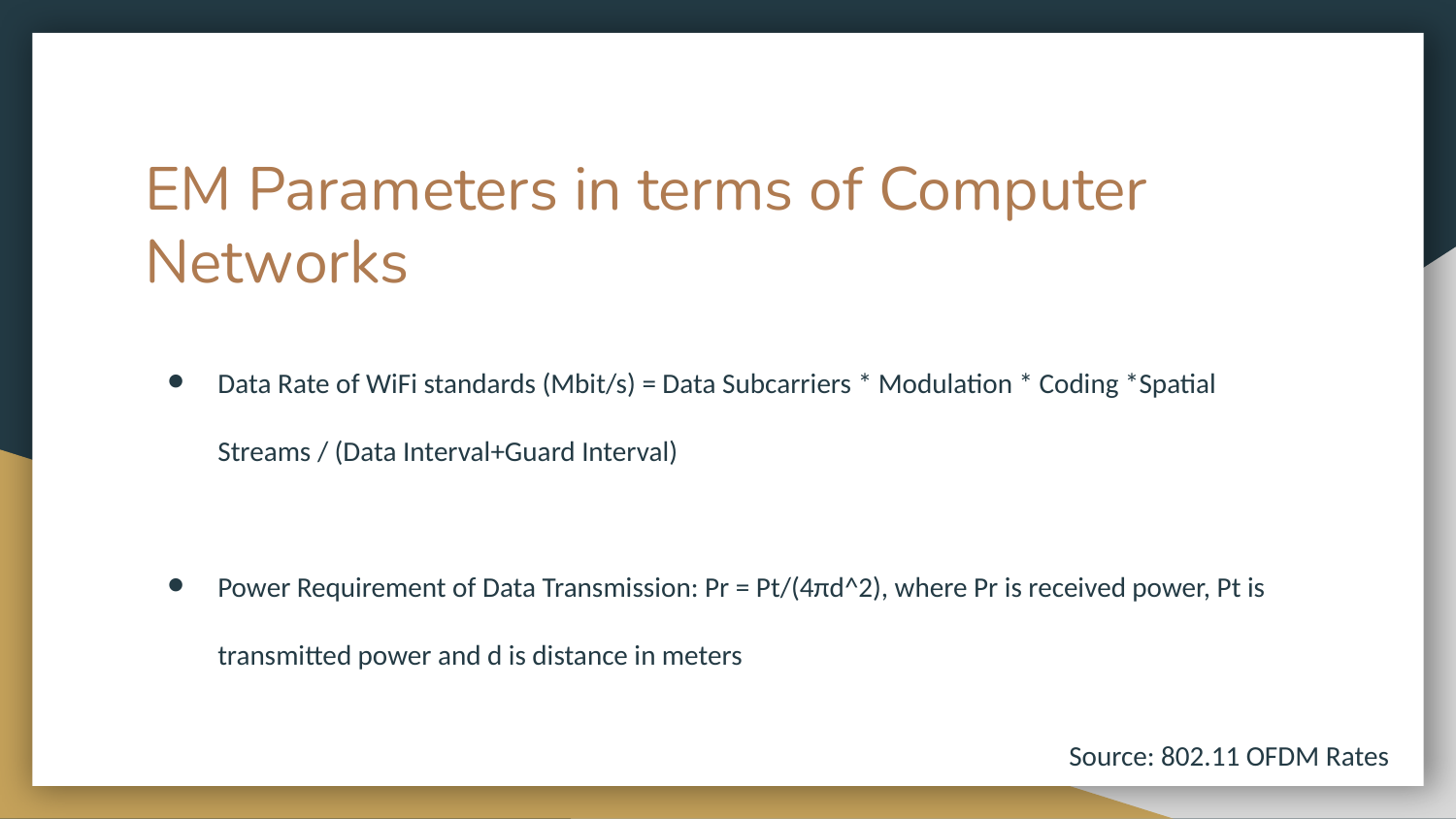

# EM Parameters in terms of Computer Networks
Data Rate of WiFi standards (Mbit/s) = Data Subcarriers * Modulation * Coding *Spatial Streams / (Data Interval+Guard Interval)

Power Requirement of Data Transmission: Pr = Pt/(4πd^2), where Pr is received power, Pt is transmitted power and d is distance in meters
Source: 802.11 OFDM Rates